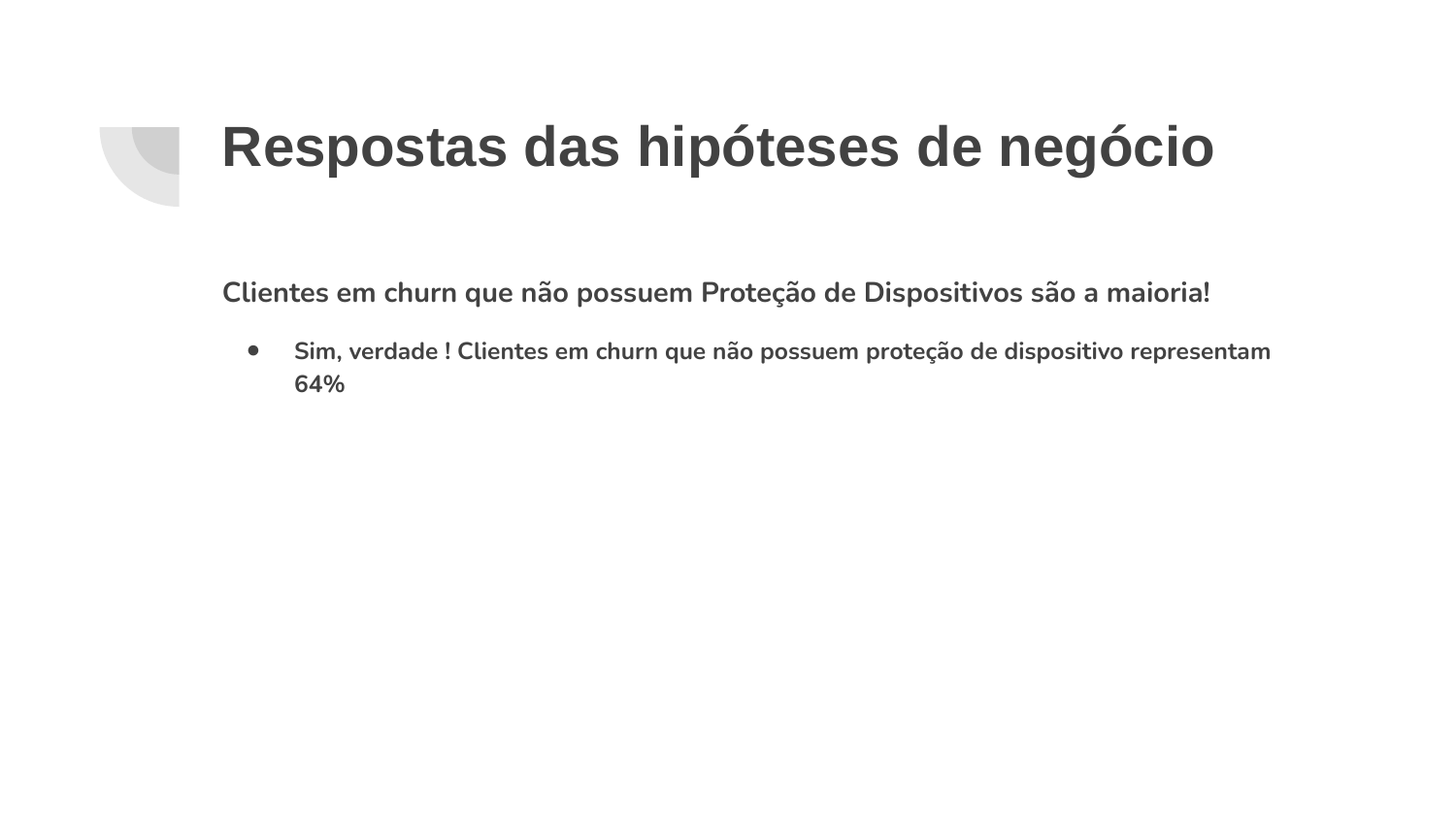

# Respostas das hipóteses de negócio
Clientes em churn que não possuem Proteção de Dispositivos são a maioria!
Sim, verdade ! Clientes em churn que não possuem proteção de dispositivo representam 64%